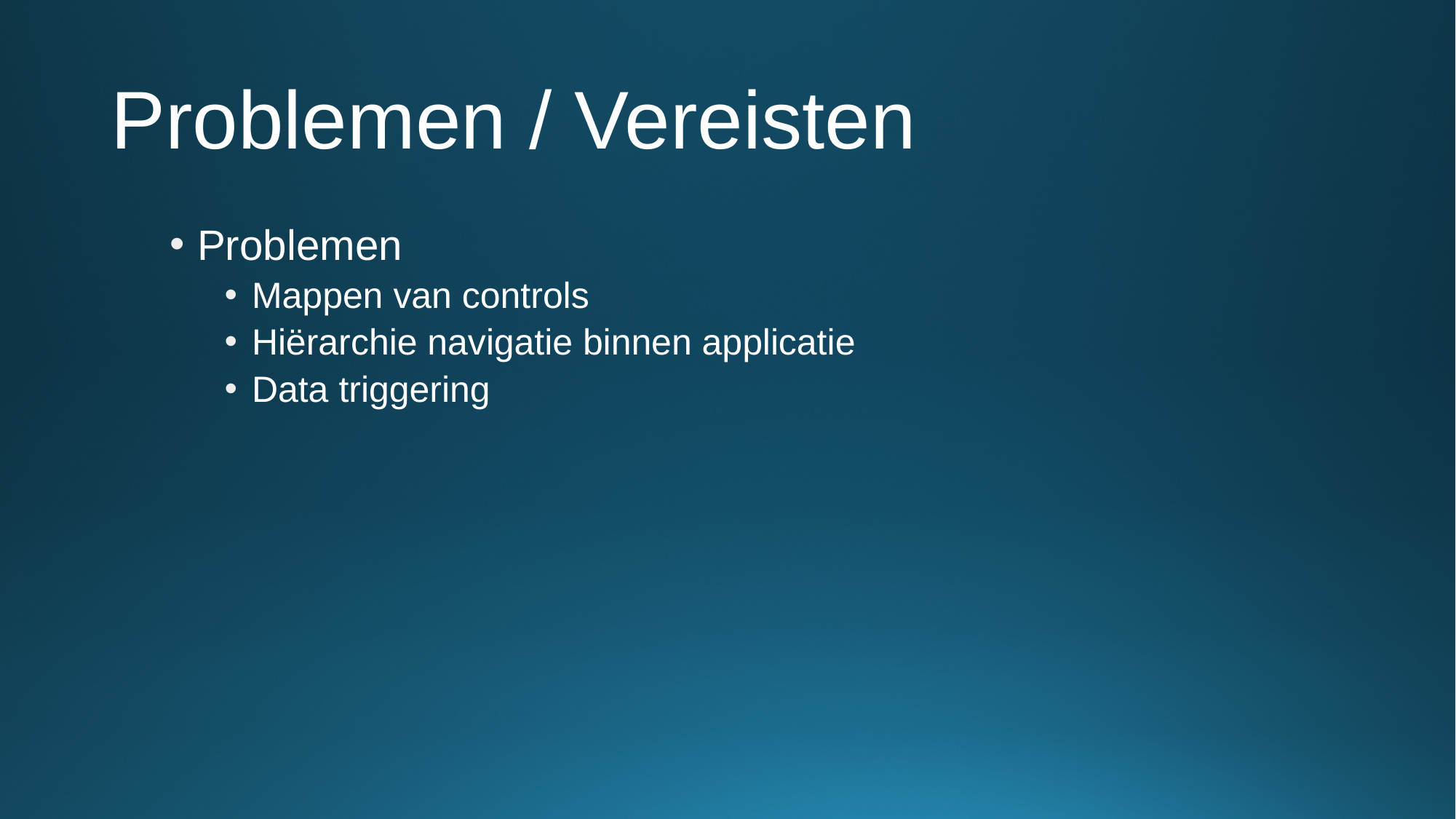

# Problemen / Vereisten
Problemen
Mappen van controls
Hiërarchie navigatie binnen applicatie
Data triggering